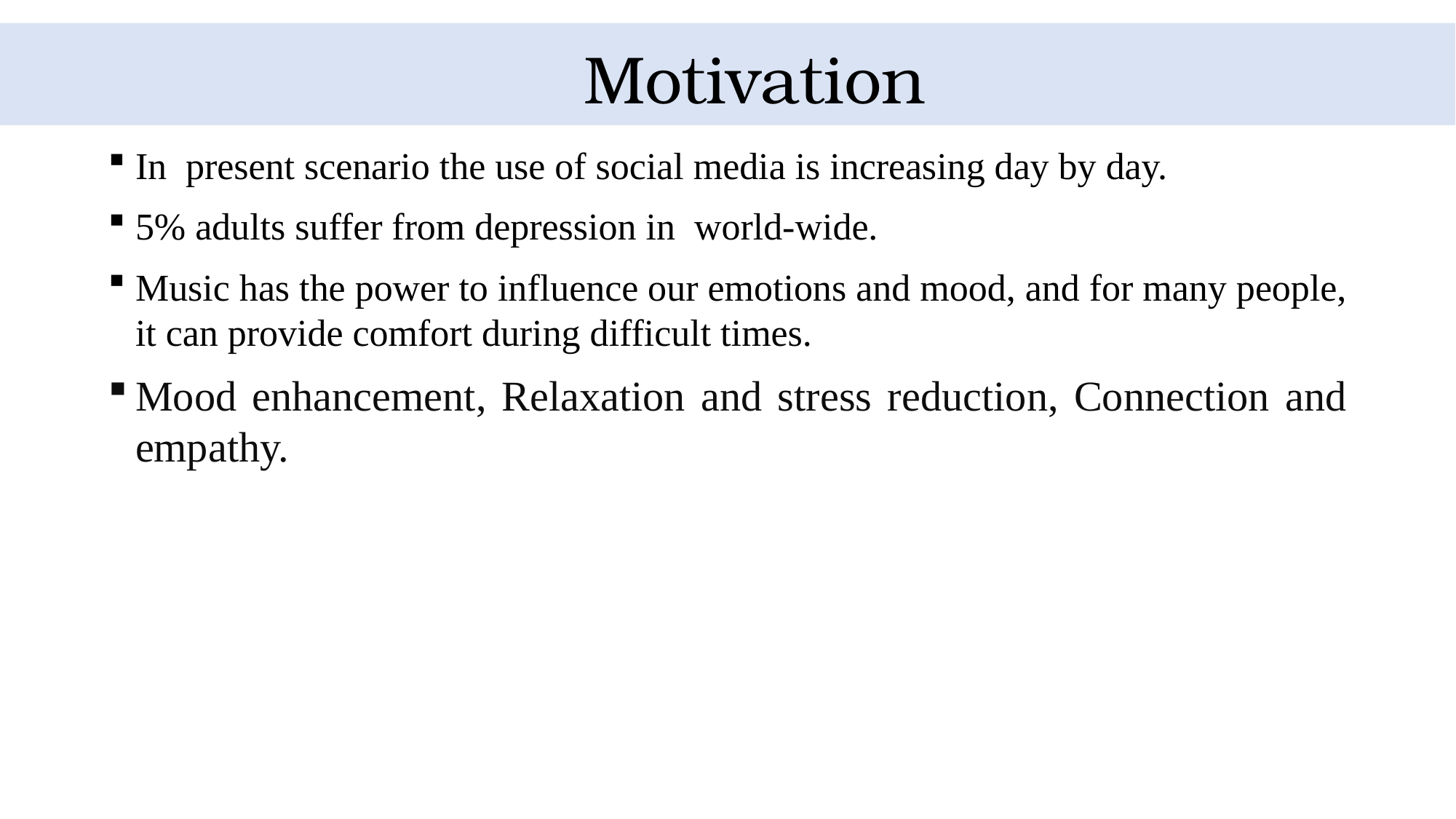

# Motivation
In  present scenario the use of social media is increasing day by day.
5% adults suffer from depression in  world-wide.
Music has the power to influence our emotions and mood, and for many people, it can provide comfort during difficult times.
Mood enhancement, Relaxation and stress reduction, Connection and empathy.